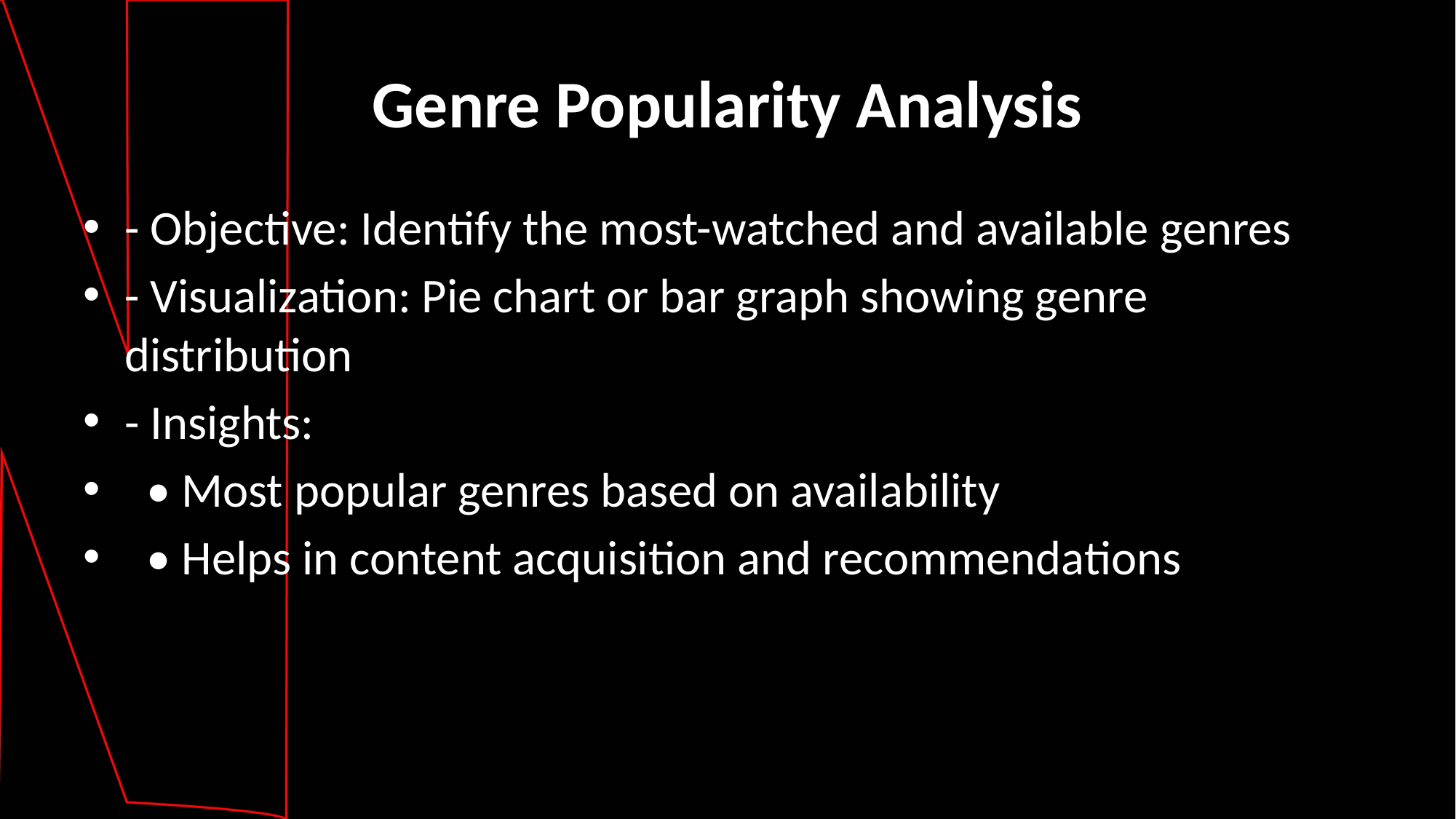

# Genre Popularity Analysis
- Objective: Identify the most-watched and available genres
- Visualization: Pie chart or bar graph showing genre distribution
- Insights:
  • Most popular genres based on availability
  • Helps in content acquisition and recommendations